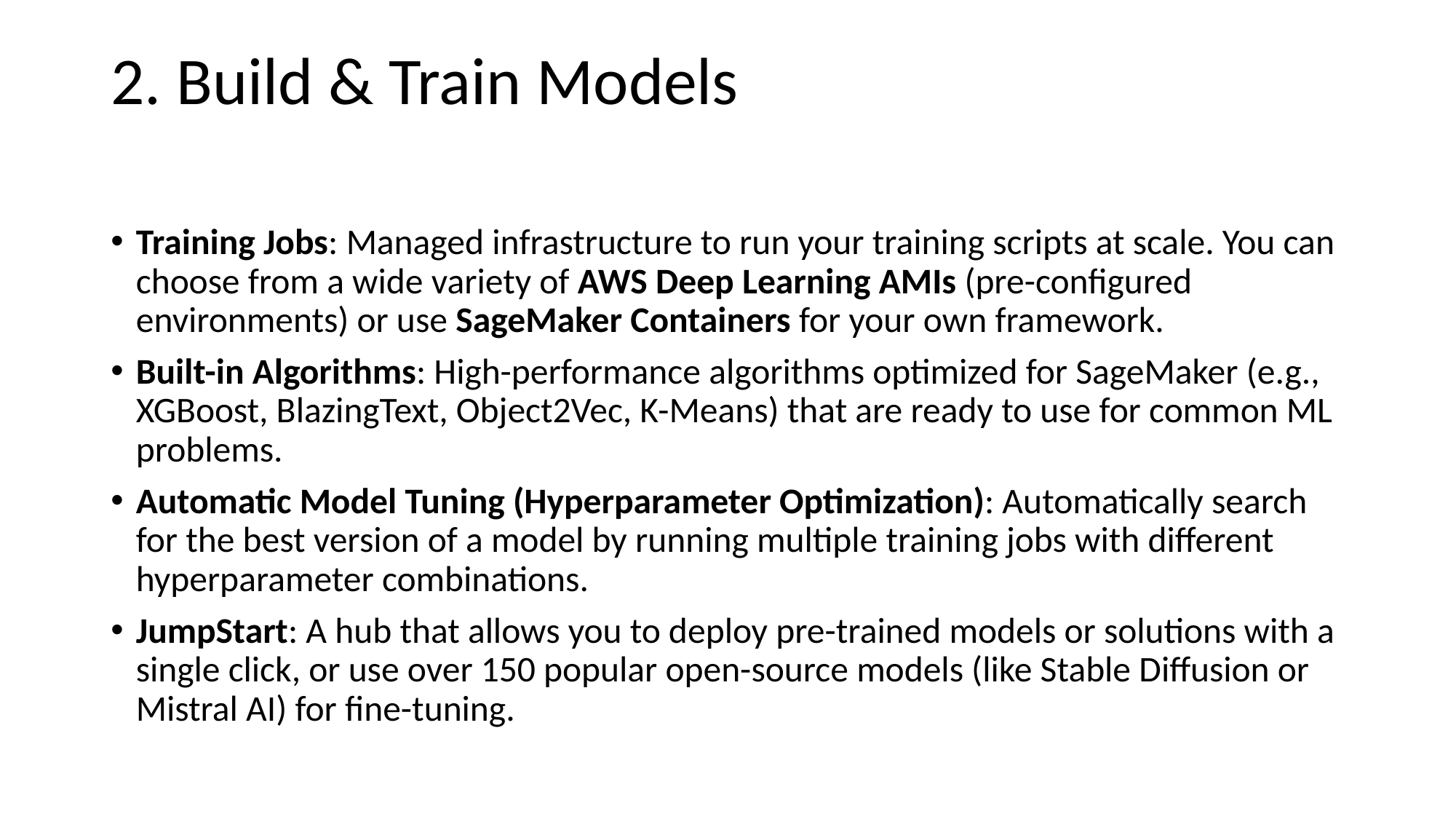

# 2. Build & Train Models
Training Jobs: Managed infrastructure to run your training scripts at scale. You can choose from a wide variety of AWS Deep Learning AMIs (pre-configured environments) or use SageMaker Containers for your own framework.
Built-in Algorithms: High-performance algorithms optimized for SageMaker (e.g., XGBoost, BlazingText, Object2Vec, K-Means) that are ready to use for common ML problems.
Automatic Model Tuning (Hyperparameter Optimization): Automatically search for the best version of a model by running multiple training jobs with different hyperparameter combinations.
JumpStart: A hub that allows you to deploy pre-trained models or solutions with a single click, or use over 150 popular open-source models (like Stable Diffusion or Mistral AI) for fine-tuning.